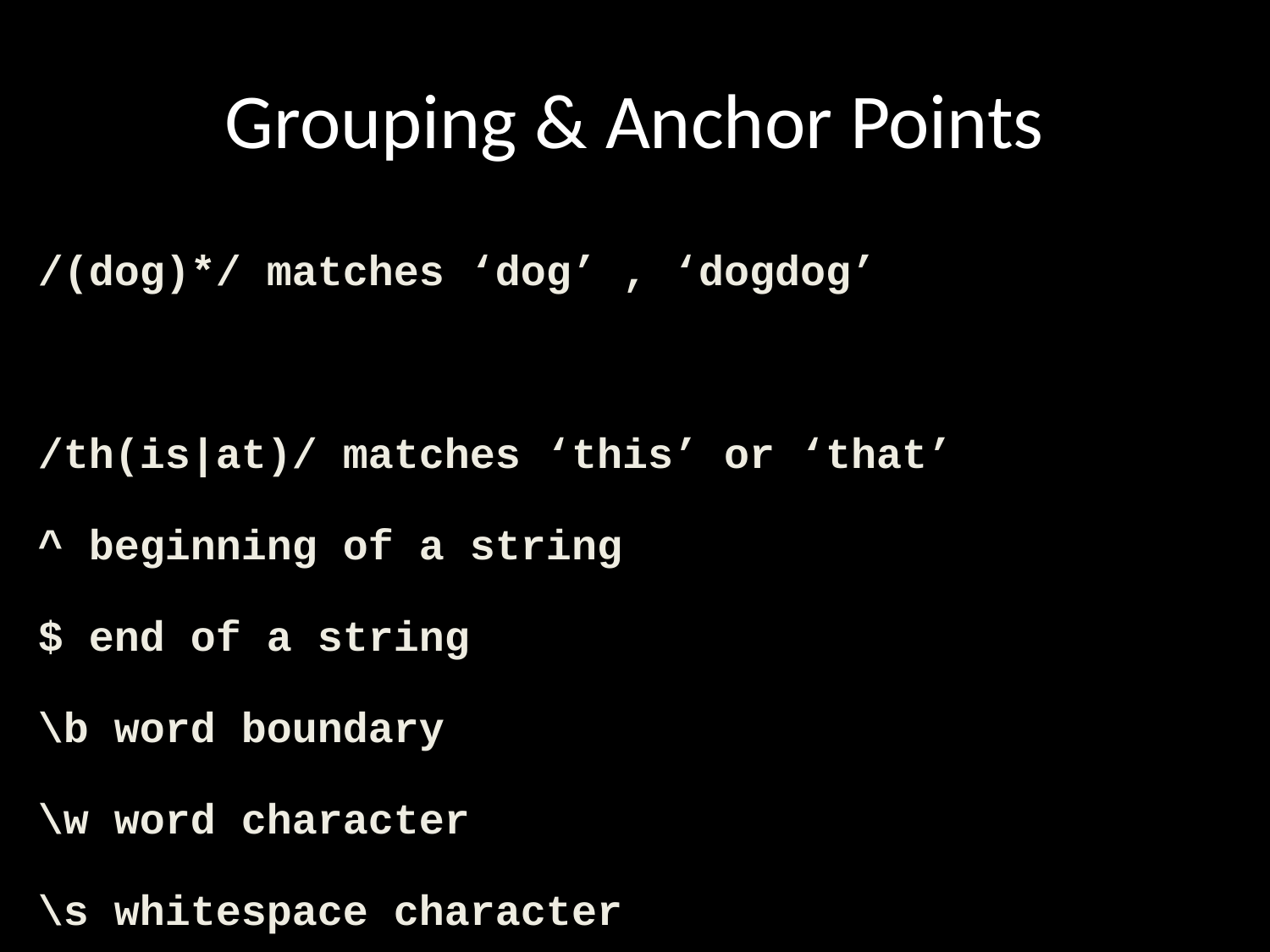

Grouping & Anchor Points

/(dog)*/ matches ‘dog’ , ‘dogdog’

/th(is|at)/ matches ‘this’ or ‘that’

^ beginning of a string

$ end of a string

\b word boundary

\w word character

\s whitespace character